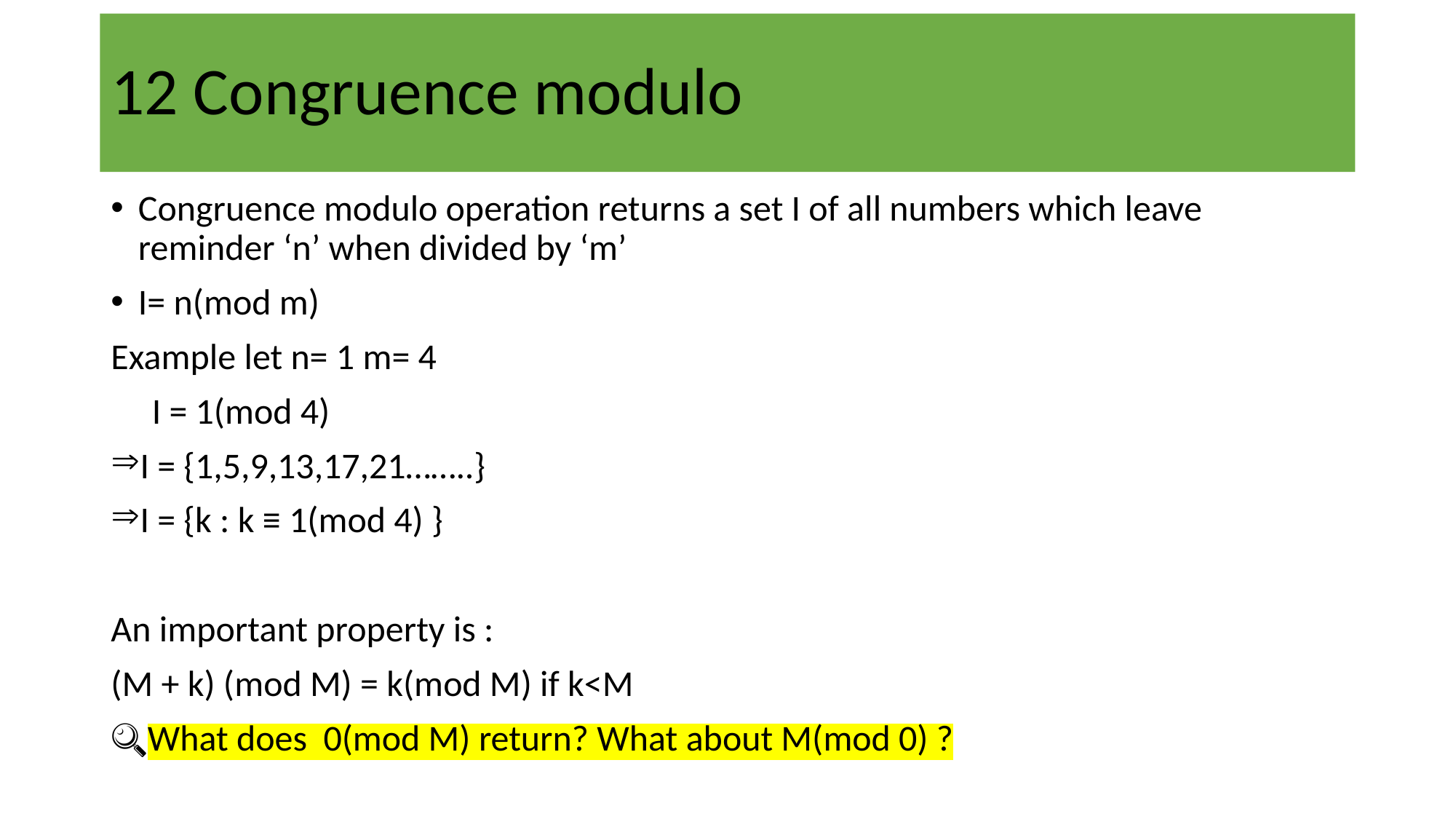

# 12 Congruence modulo
Congruence modulo operation returns a set I of all numbers which leave reminder ‘n’ when divided by ‘m’
I= n(mod m)
Example let n= 1 m= 4
     I = 1(mod 4)
I = {1,5,9,13,17,21……..}
I = {k : k ≡ 1(mod 4) }

An important property is :
(M + k) (mod M) = k(mod M) if k<M
🔍What does  0(mod M) return? What about M(mod 0) ?